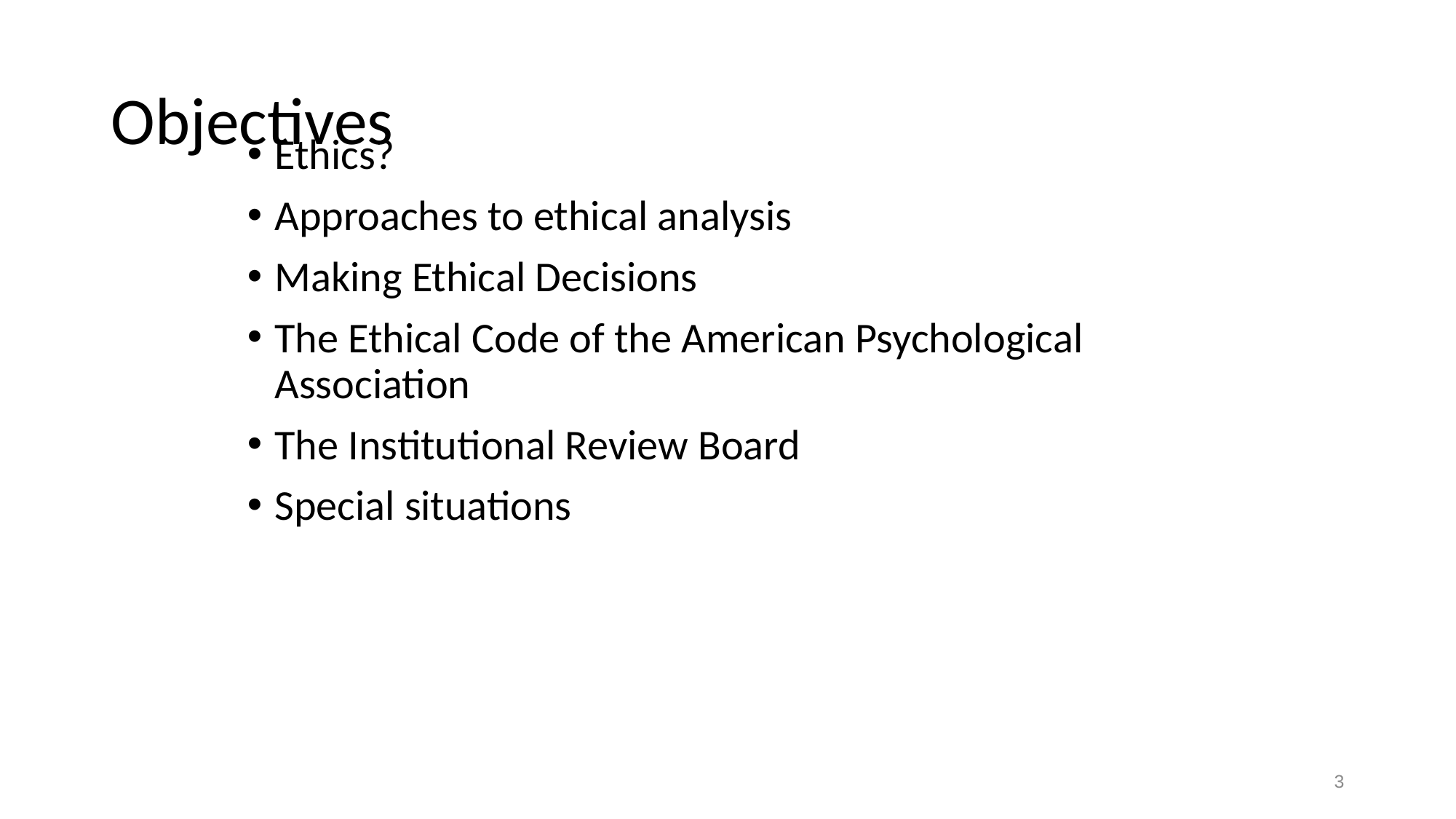

# Objectives
Ethics?
Approaches to ethical analysis
Making Ethical Decisions
The Ethical Code of the American Psychological Association
The Institutional Review Board
Special situations
3